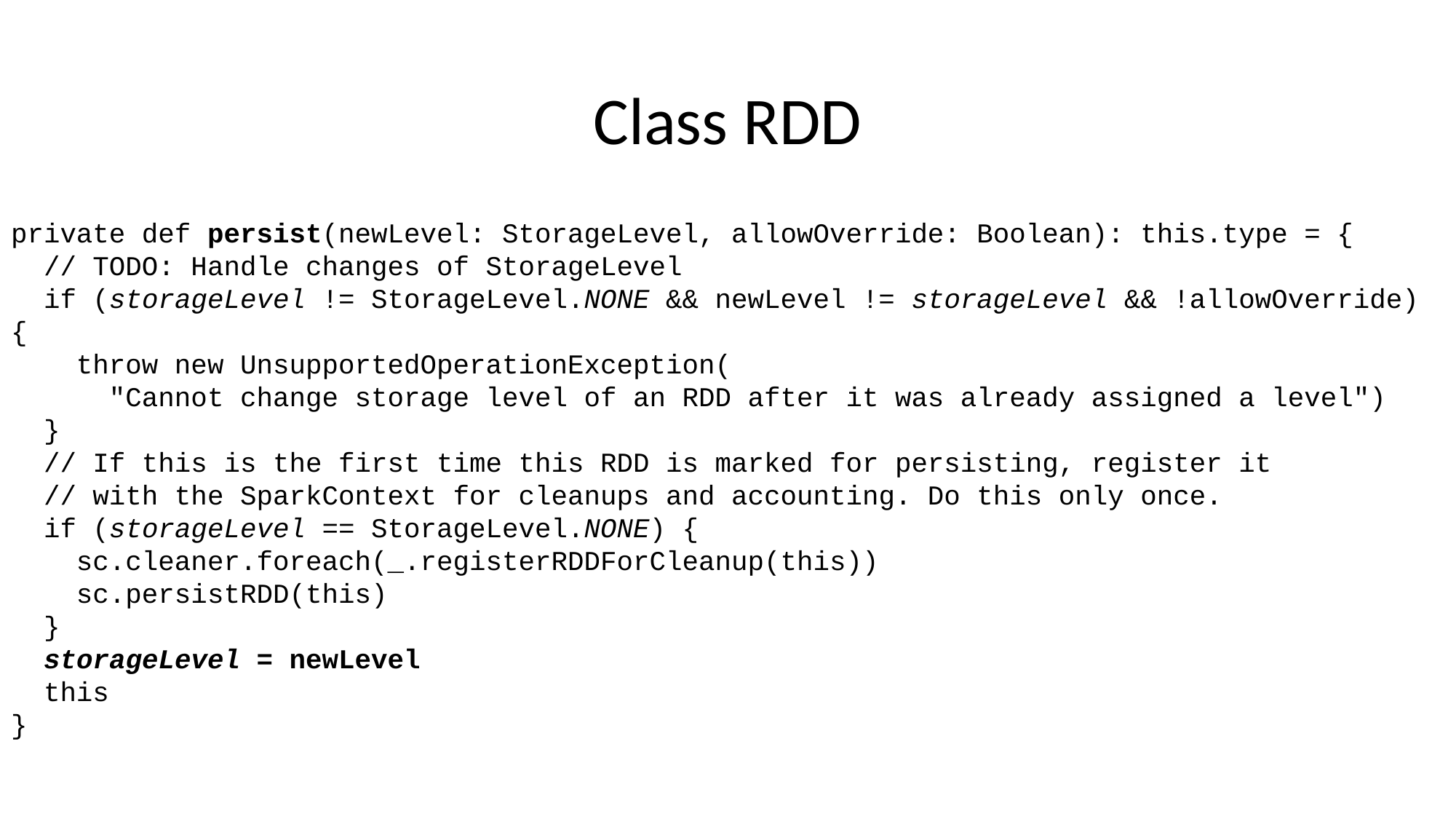

# Class RDD
private def persist(newLevel: StorageLevel, allowOverride: Boolean): this.type = {
  // TODO: Handle changes of StorageLevel
  if (storageLevel != StorageLevel.NONE && newLevel != storageLevel && !allowOverride) {
    throw new UnsupportedOperationException(
      "Cannot change storage level of an RDD after it was already assigned a level")
  }
  // If this is the first time this RDD is marked for persisting, register it
  // with the SparkContext for cleanups and accounting. Do this only once.
  if (storageLevel == StorageLevel.NONE) {
    sc.cleaner.foreach(_.registerRDDForCleanup(this))
    sc.persistRDD(this)
  }
  storageLevel = newLevel
  this
}